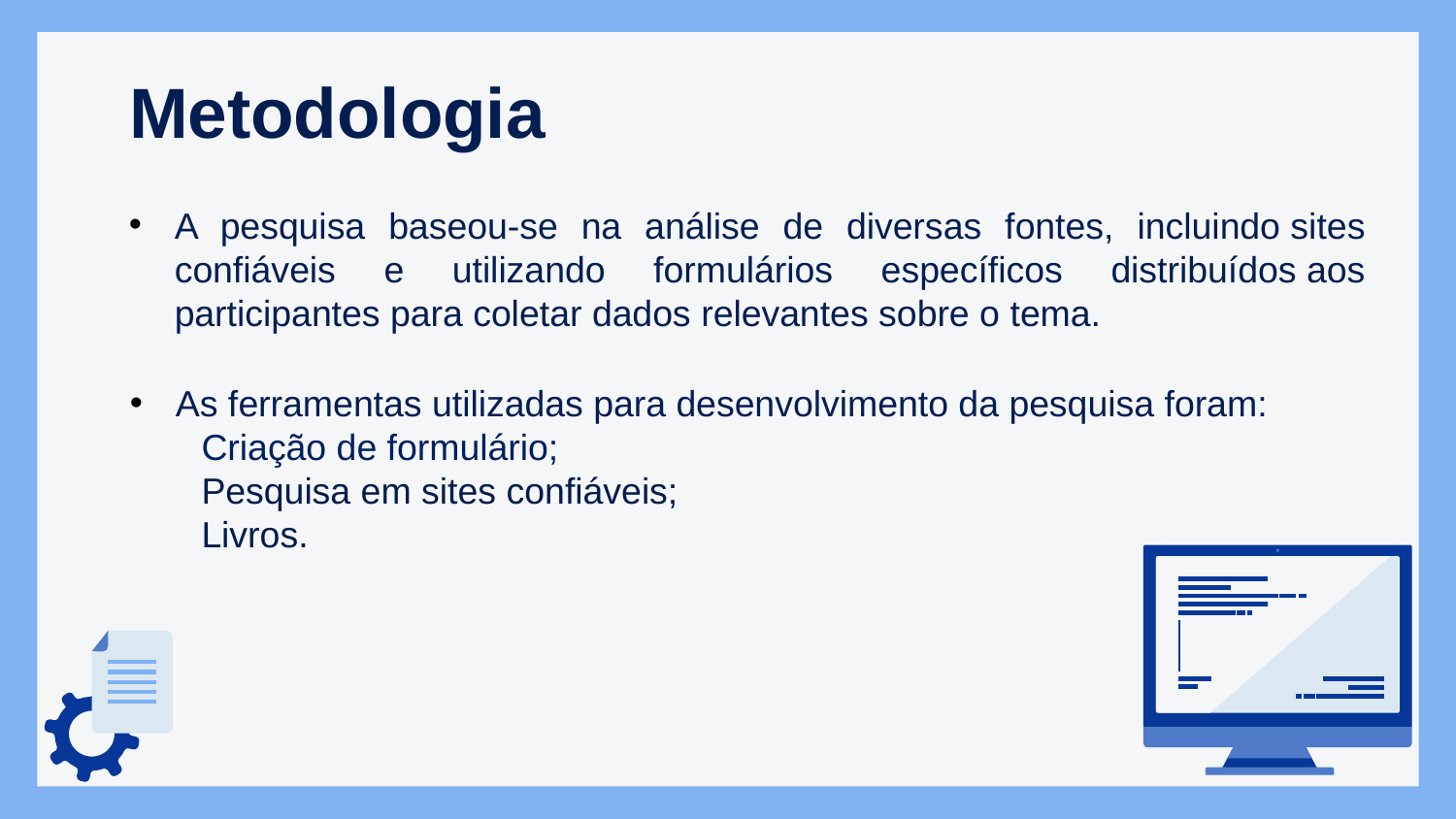

# Metodologia
A pesquisa baseou-se na análise de diversas fontes, incluindo sites confiáveis e utilizando formulários específicos distribuídos aos participantes para coletar dados relevantes sobre o tema.​
As ferramentas utilizadas para desenvolvimento da pesquisa foram:​
       Criação de formulário;
       Pesquisa em sites confiáveis;
       Livros.